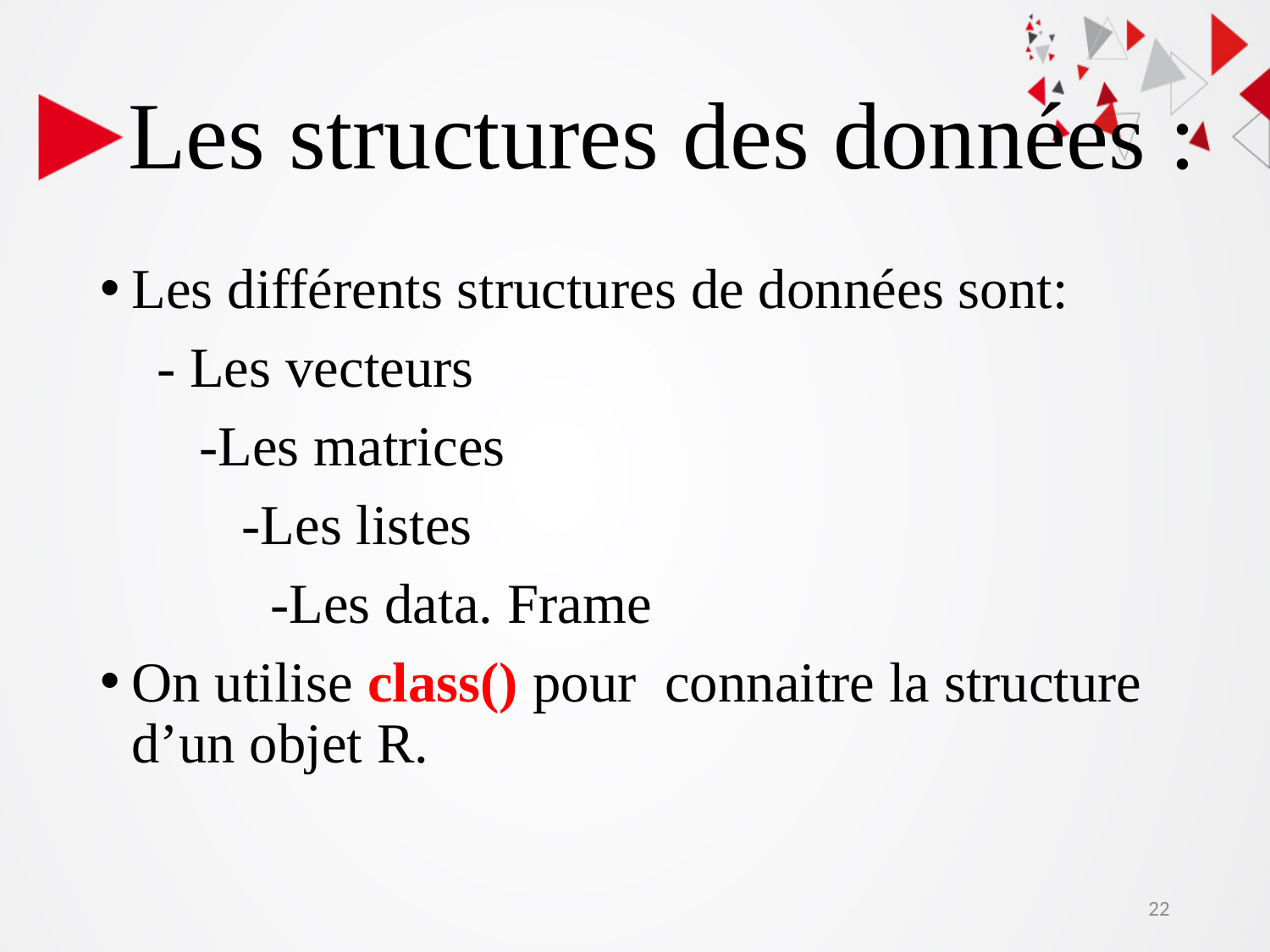

# Les structures des données :
Les différents structures de données sont:
    - Les vecteurs
       -Les matrices
          -Les listes
            -Les data. Frame
On utilise class() pour  connaitre la structure d’un objet R.
22